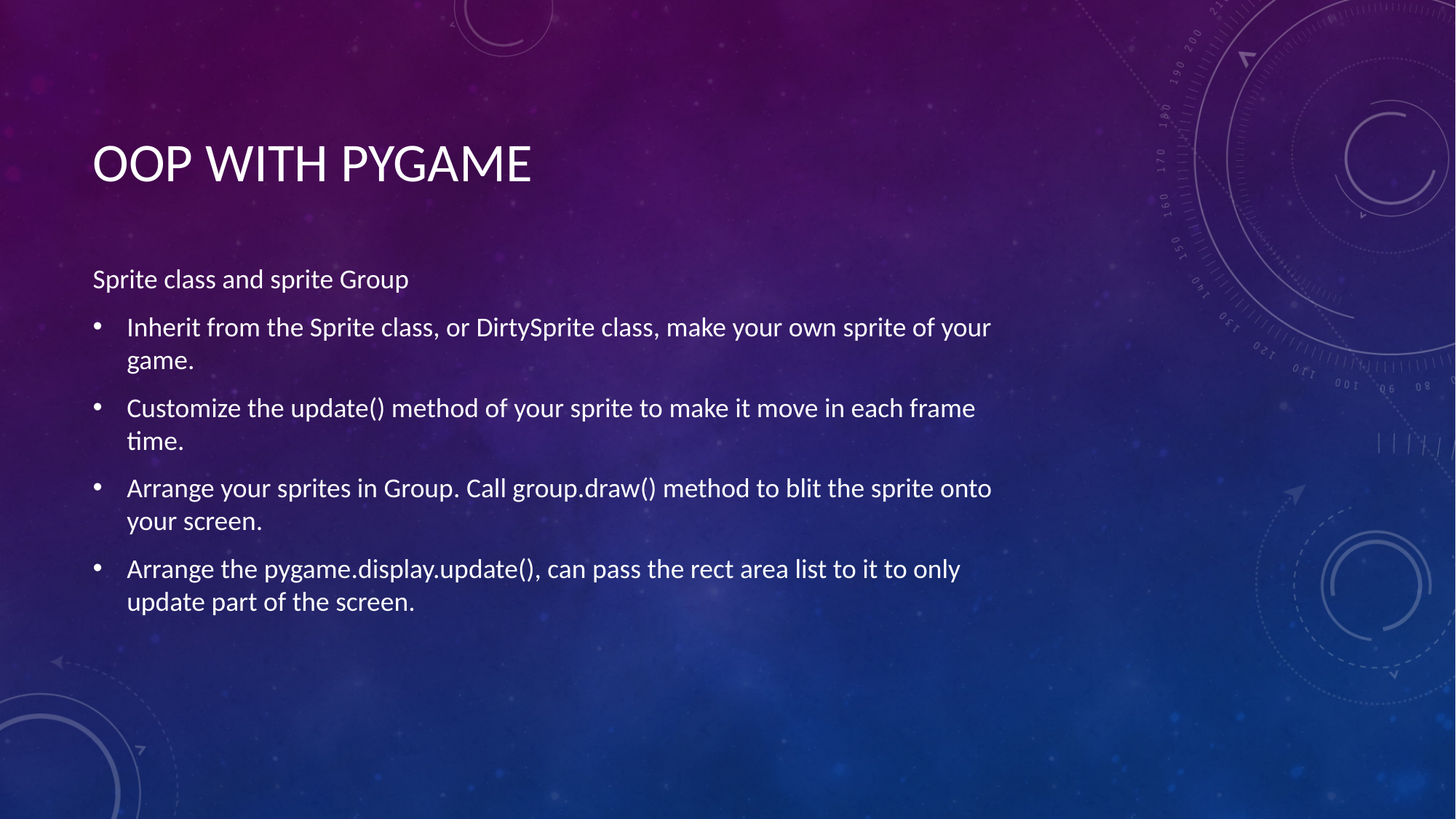

# OOP with pygame
Sprite class and sprite Group
Inherit from the Sprite class, or DirtySprite class, make your own sprite of your game.
Customize the update() method of your sprite to make it move in each frame time.
Arrange your sprites in Group. Call group.draw() method to blit the sprite onto your screen.
Arrange the pygame.display.update(), can pass the rect area list to it to only update part of the screen.